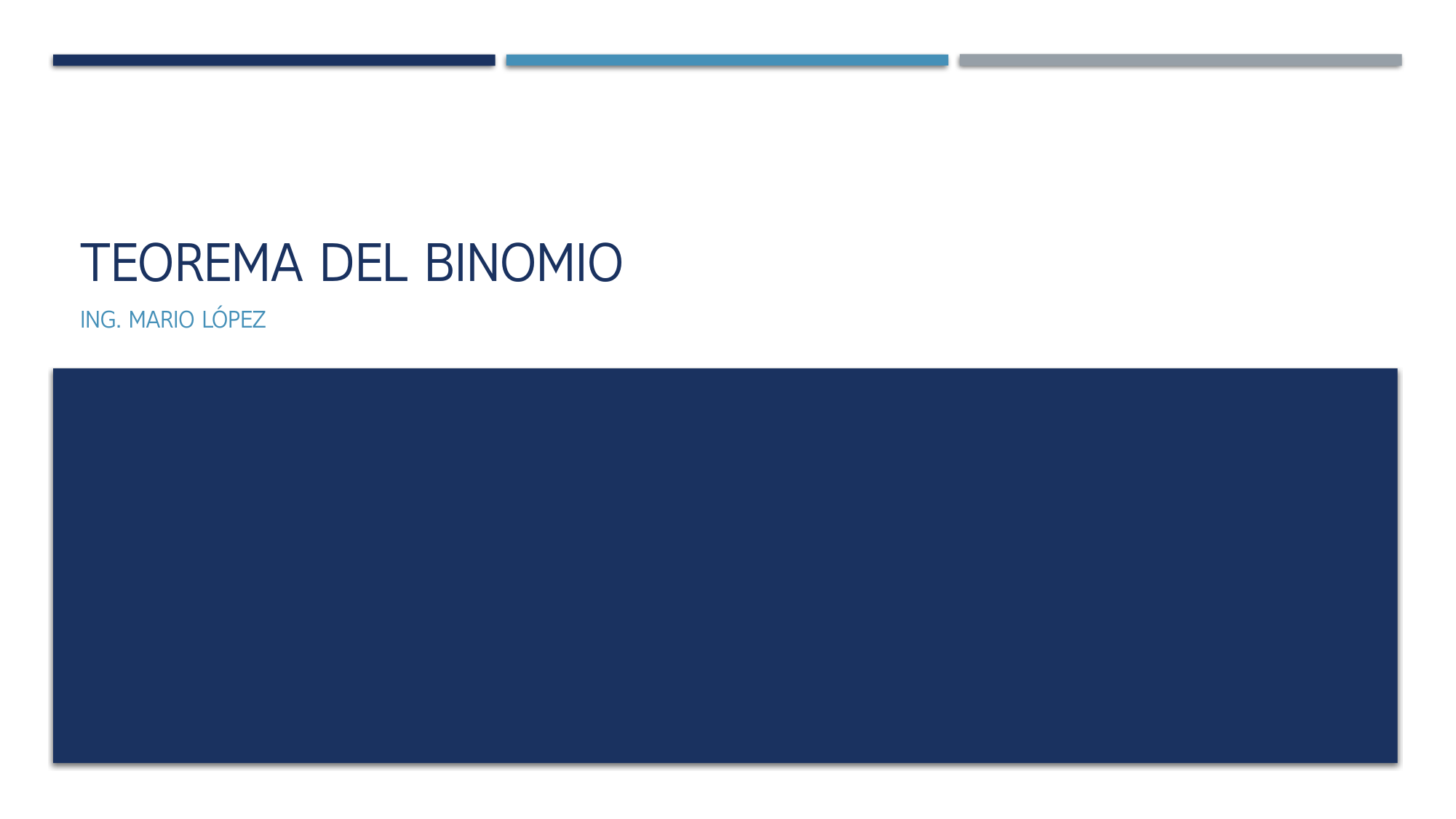

# Teorema del binomio
Ing. Mario lópez